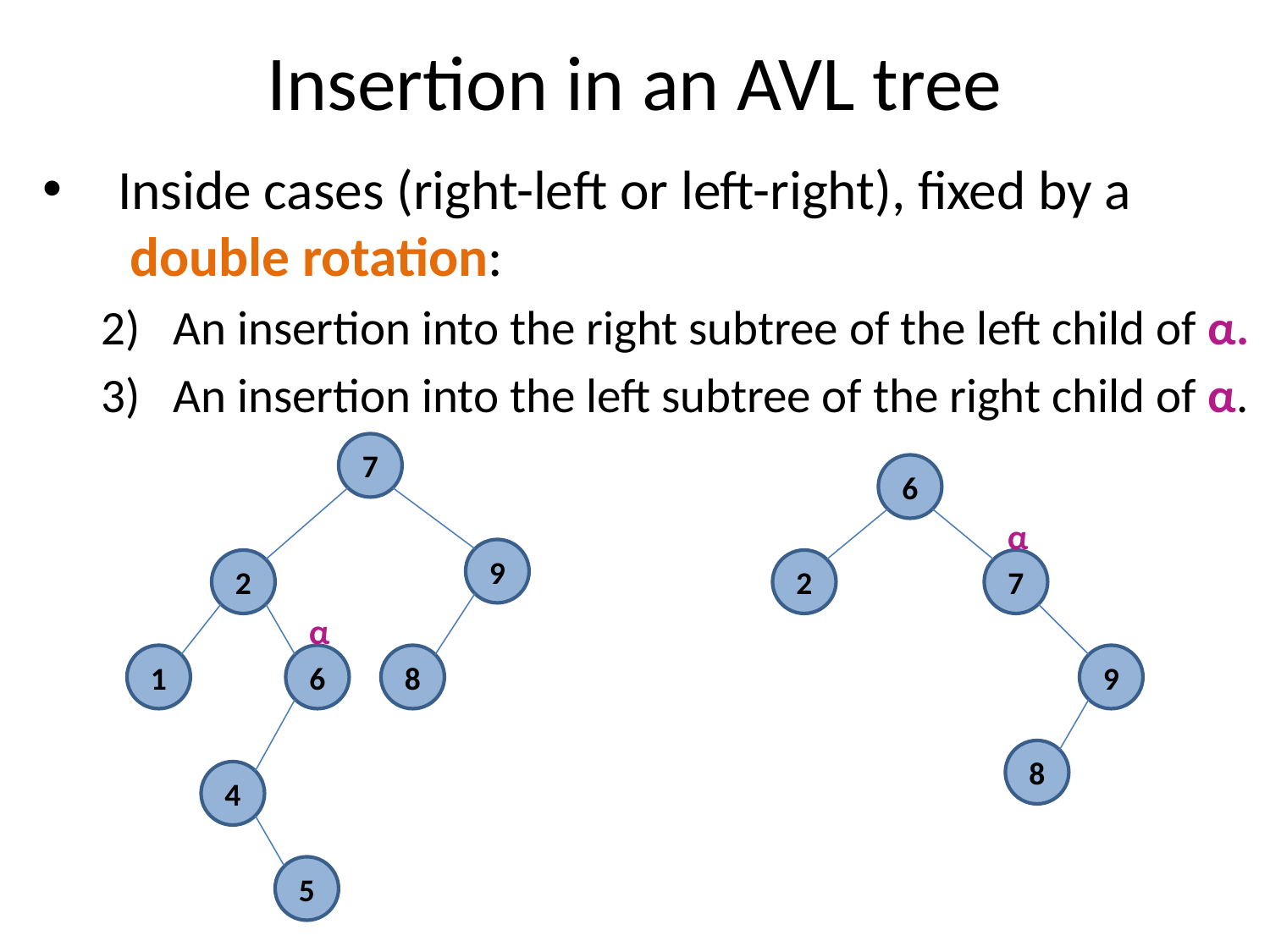

# Insertion in an AVL tree
Inside cases (right-left or left-right), fixed by a            double rotation:
2)   An insertion into the right subtree of the left child of α.
3)   An insertion into the left subtree of the right child of α.
7
6
α
9
2
2
7
α
1
6
8
9
8
4
5